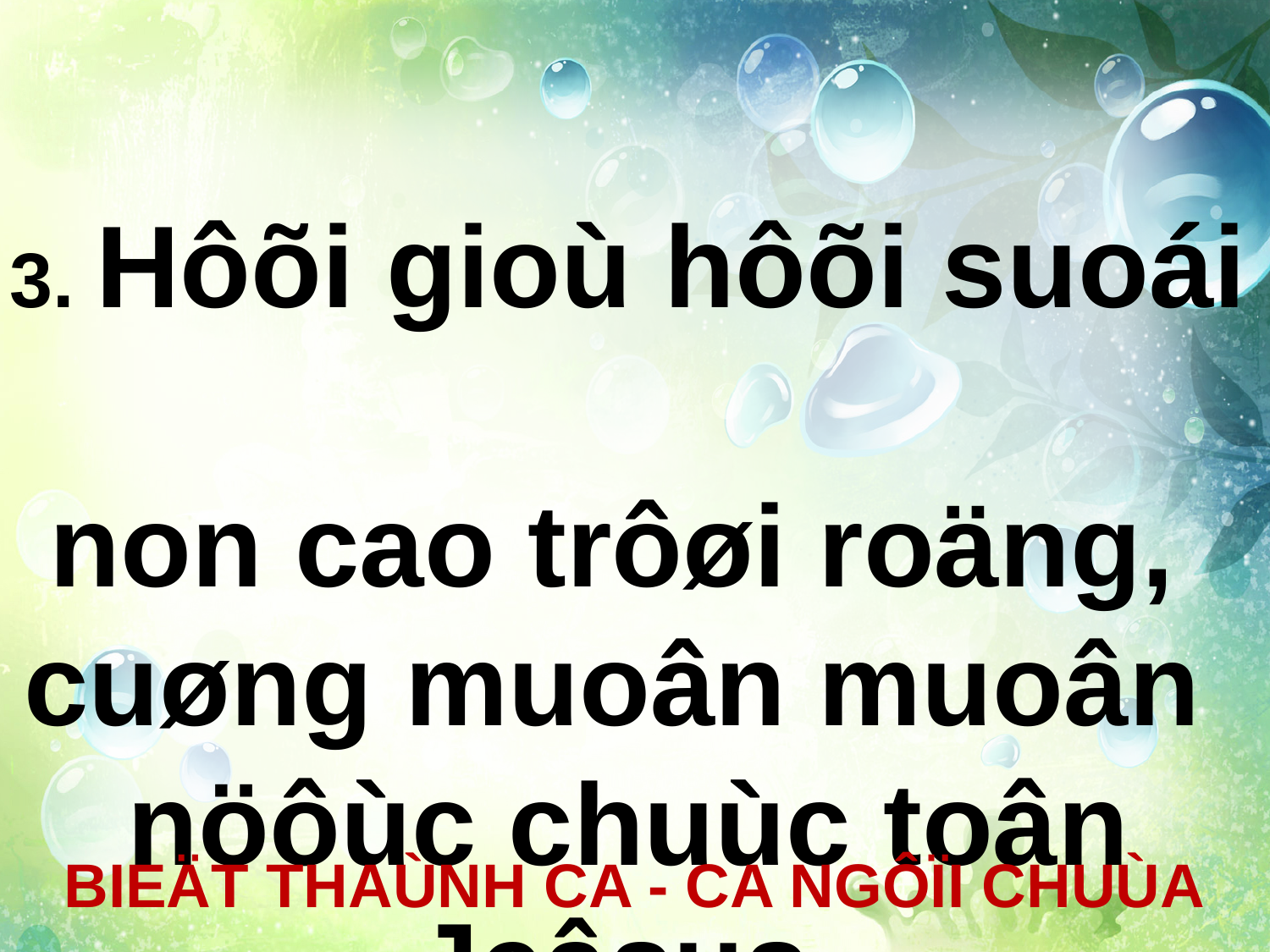

3. Hôõi gioù hôõi suoái
non cao trôøi roäng,
cuøng muoân muoân
nöôùc chuùc toân Jeâsus.
BIEÄT THAÙNH CA - CA NGÔÏI CHUÙA